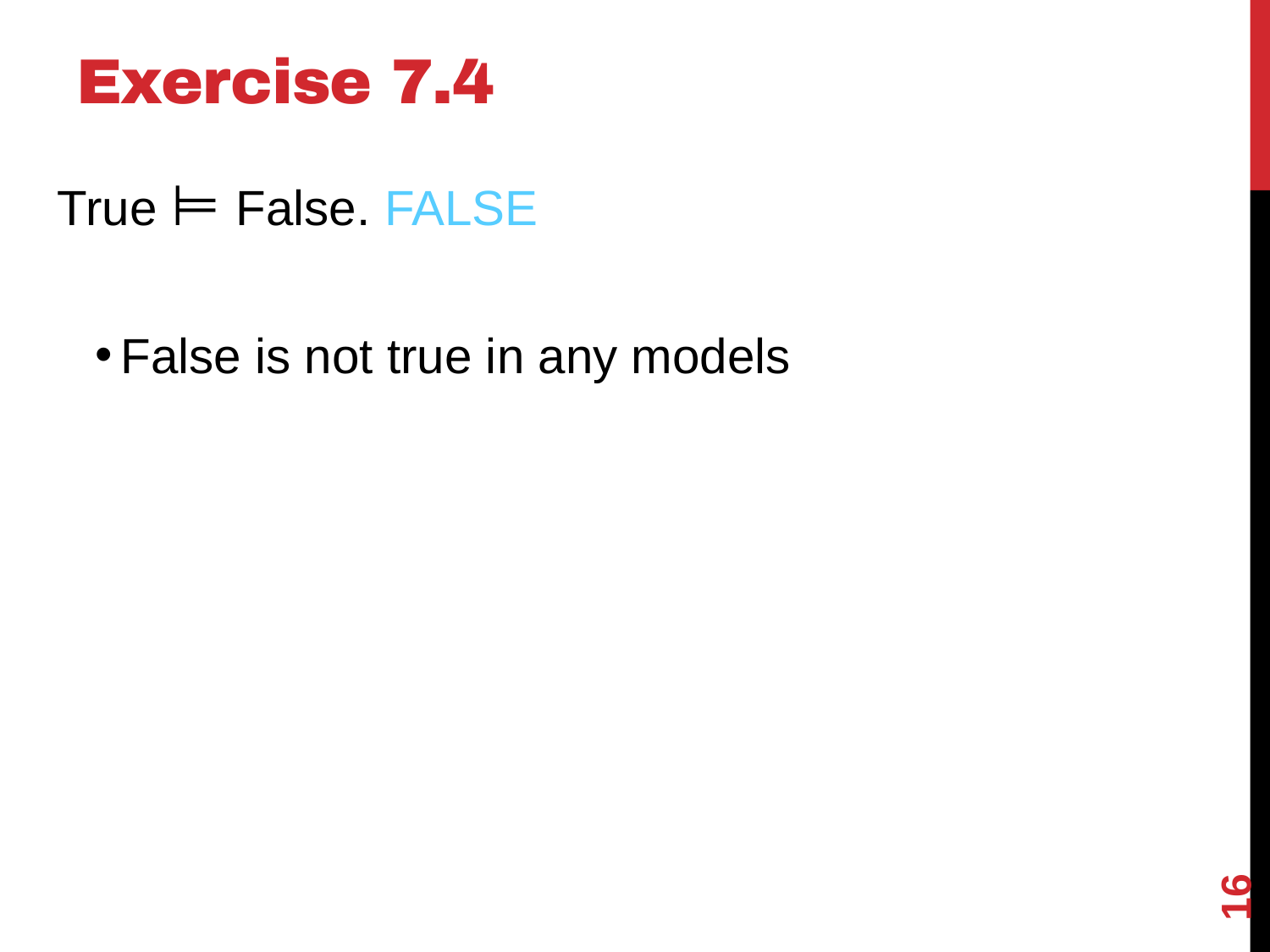

# Exercise 7.4
True ⊨ False. FALSE

False is not true in any models
16